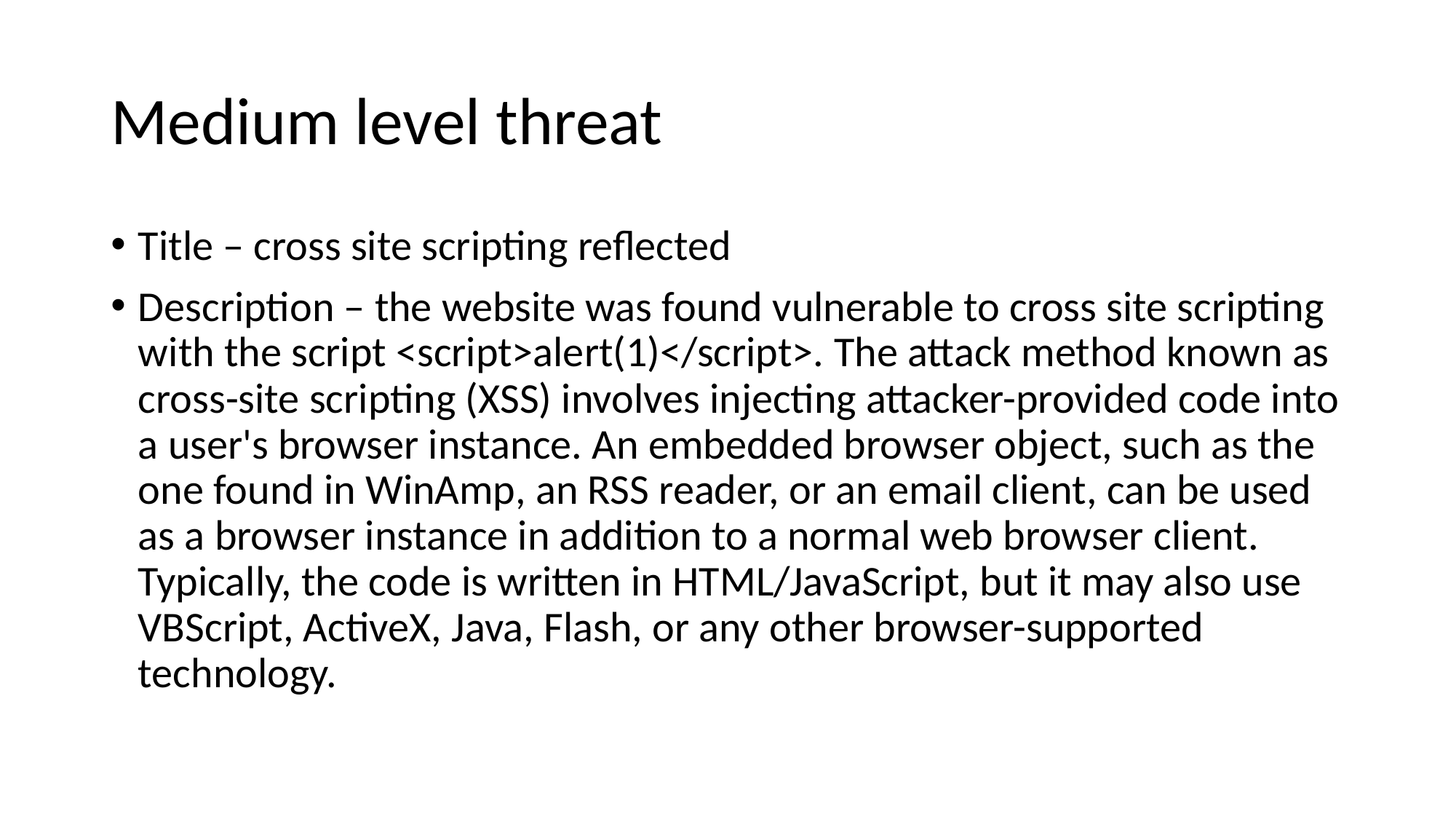

# Medium level threat
Title – cross site scripting reflected
Description – the website was found vulnerable to cross site scripting with the script <script>alert(1)</script>. The attack method known as cross-site scripting (XSS) involves injecting attacker-provided code into a user's browser instance. An embedded browser object, such as the one found in WinAmp, an RSS reader, or an email client, can be used as a browser instance in addition to a normal web browser client. Typically, the code is written in HTML/JavaScript, but it may also use VBScript, ActiveX, Java, Flash, or any other browser-supported technology.